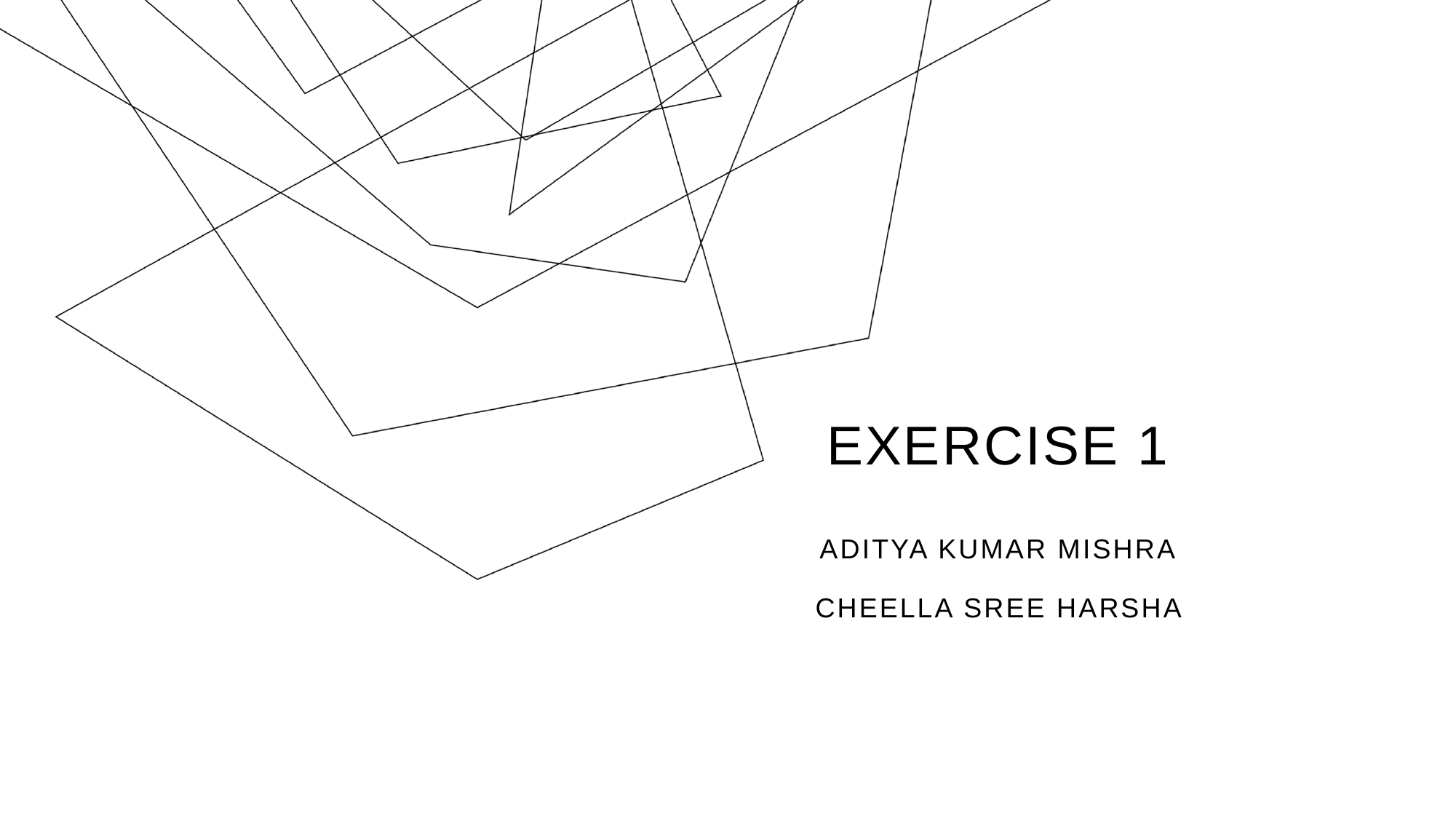

# EXERCISE 1 Aditya kumar Mishra cheella sree harsha